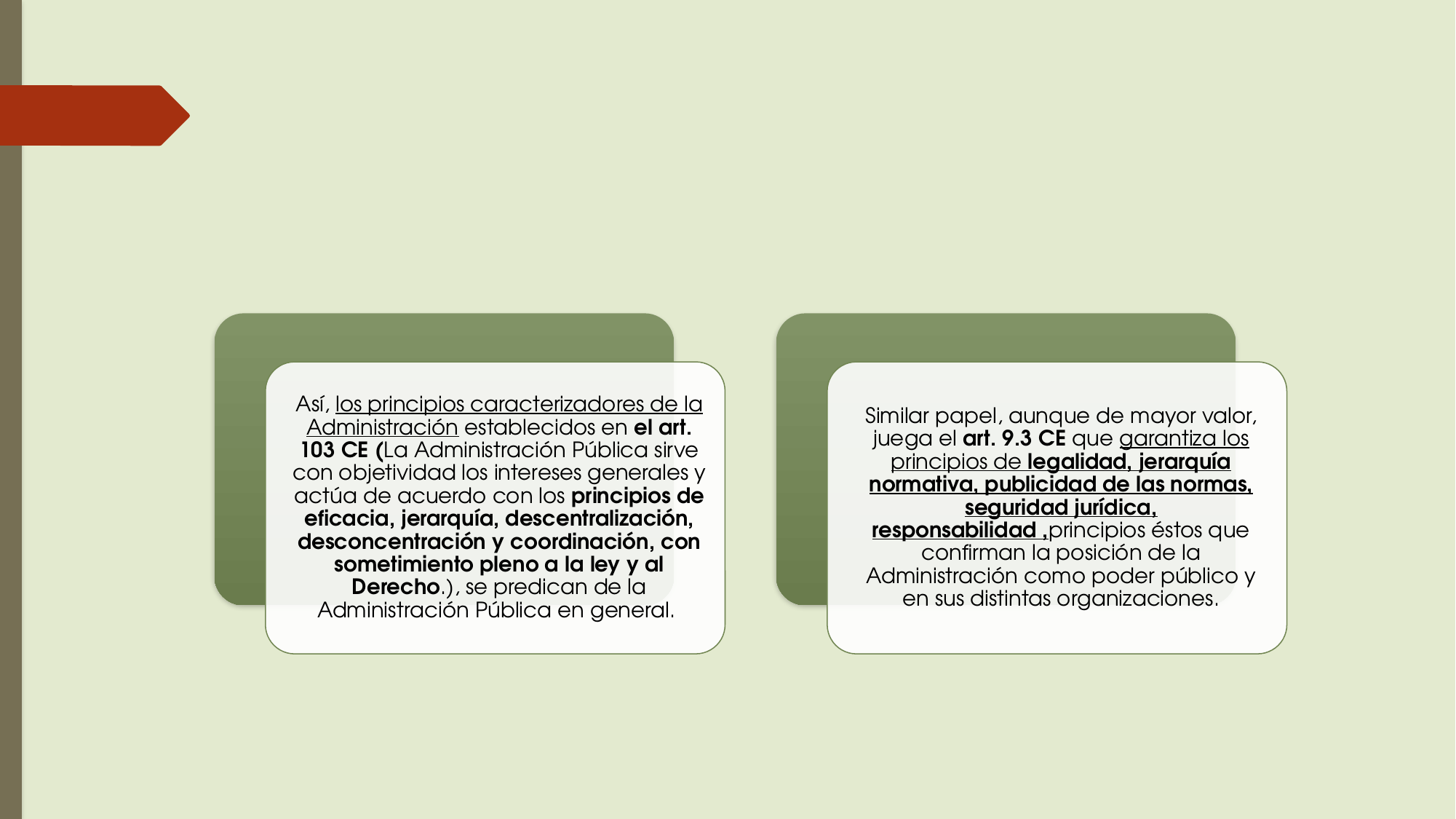

Así, los principios caracterizadores de la Administración establecidos en el art. 103 CE (La Administración Pública sirve con objetividad los intereses generales y actúa de acuerdo con los principios de eficacia, jerarquía, descentralización, desconcentración y coordinación, con sometimiento pleno a la ley y al Derecho.), se predican de la Administración Pública en general.
Similar papel, aunque de mayor valor, juega el art. 9.3 CE que garantiza los principios de legalidad, jerarquía normativa, publicidad de las normas, seguridad jurídica, responsabilidad ,principios éstos que confirman la posición de la Administración como poder público y en sus distintas organizaciones.